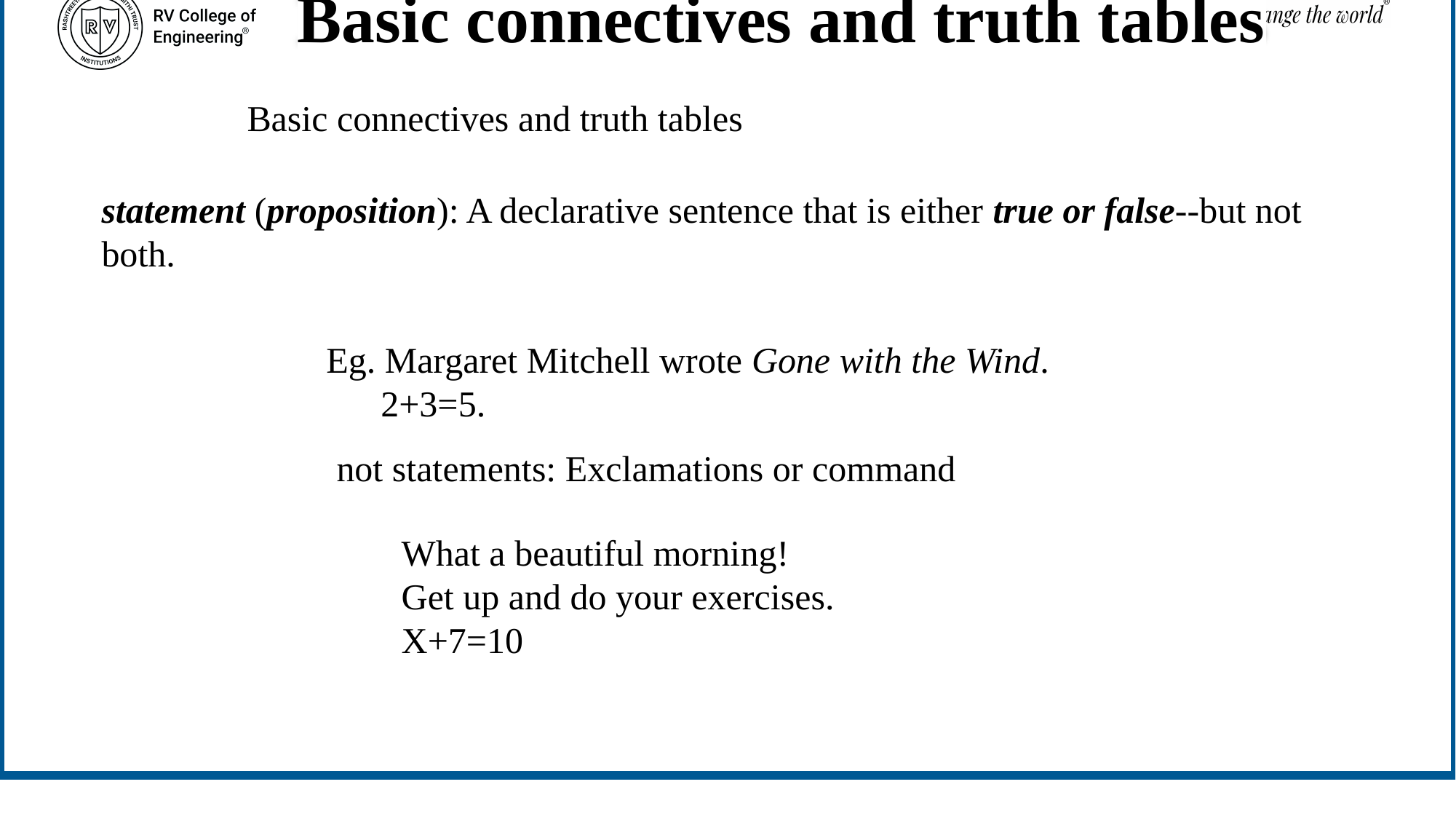

Basic connectives and truth tables
Basic connectives and truth tables
statement (proposition): A declarative sentence that is either true or false--but not both.
Eg. Margaret Mitchell wrote Gone with the Wind.
      2+3=5.
not statements: Exclamations or command
What a beautiful morning!
Get up and do your exercises.
X+7=10